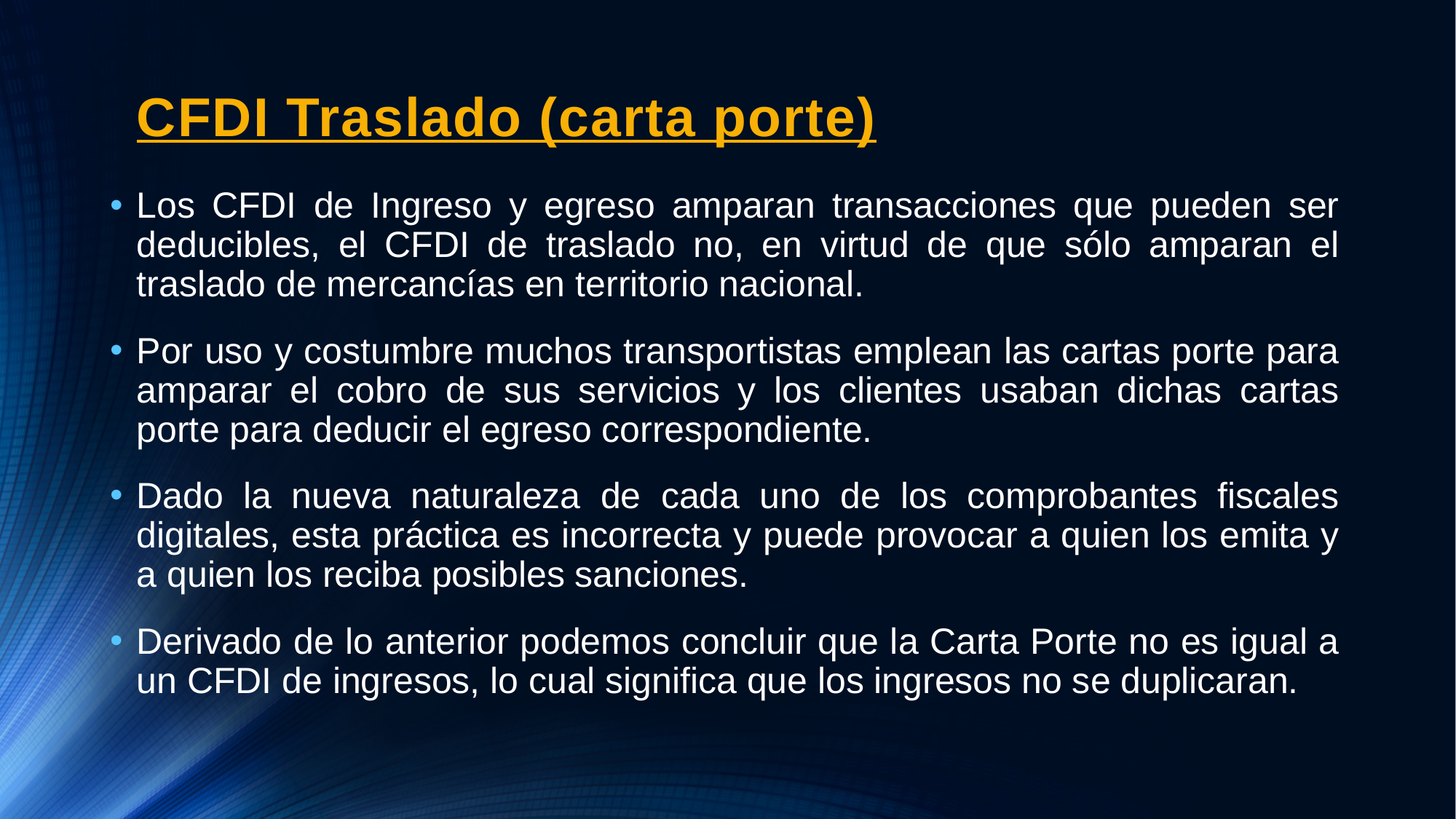

# CFDI Traslado (carta porte)
Los CFDI de Ingreso y egreso amparan transacciones que pueden ser deducibles, el CFDI de traslado no, en virtud de que sólo amparan el traslado de mercancías en territorio nacional.
Por uso y costumbre muchos transportistas emplean las cartas porte para amparar el cobro de sus servicios y los clientes usaban dichas cartas porte para deducir el egreso correspondiente.
Dado la nueva naturaleza de cada uno de los comprobantes fiscales digitales, esta práctica es incorrecta y puede provocar a quien los emita y a quien los reciba posibles sanciones.
Derivado de lo anterior podemos concluir que la Carta Porte no es igual a un CFDI de ingresos, lo cual significa que los ingresos no se duplicaran.